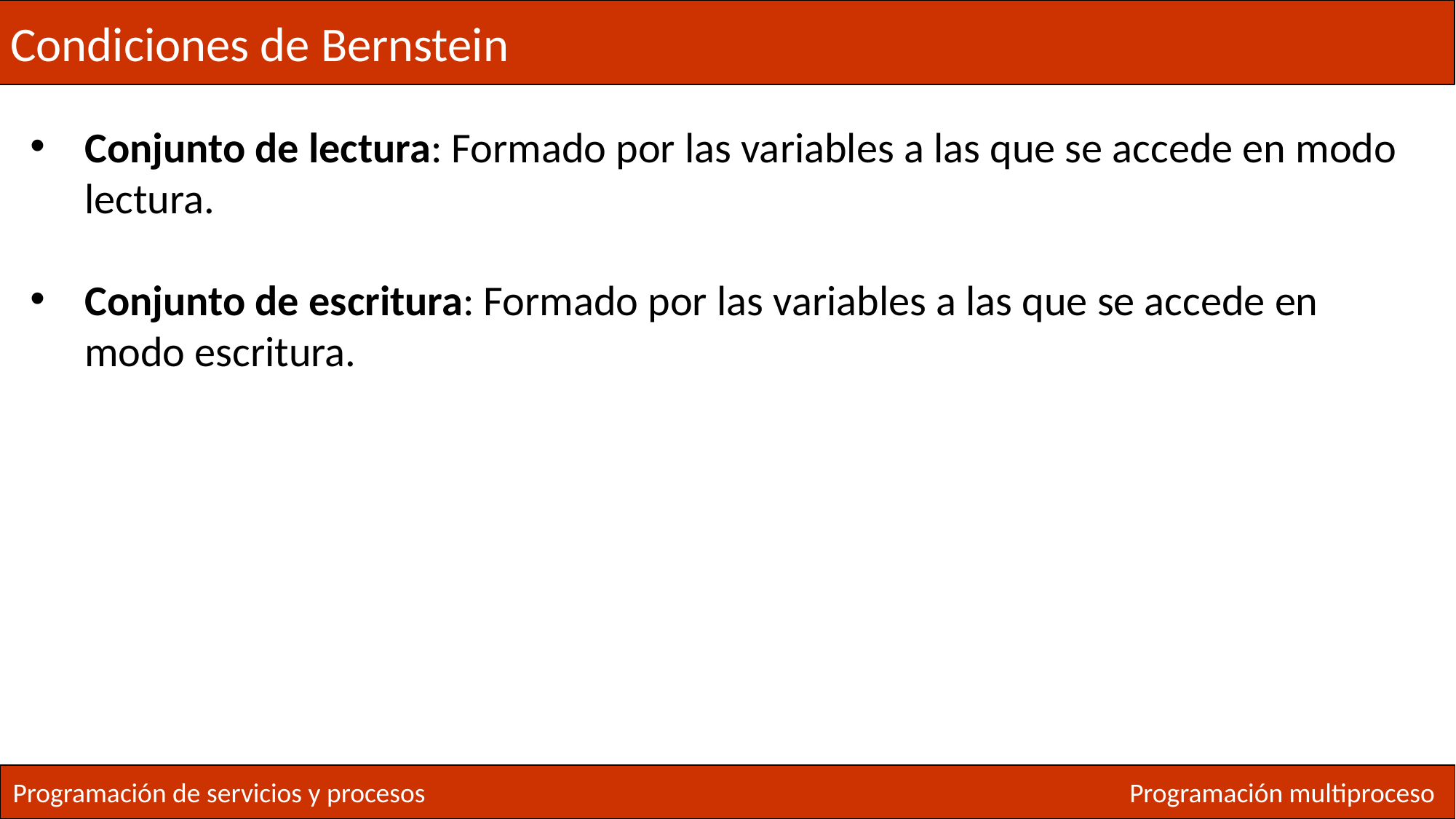

Condiciones de Bernstein
Conjunto de lectura: Formado por las variables a las que se accede en modo lectura.

Conjunto de escritura: Formado por las variables a las que se accede en modo escritura.

Programación de servicios y procesos
Programación multiproceso